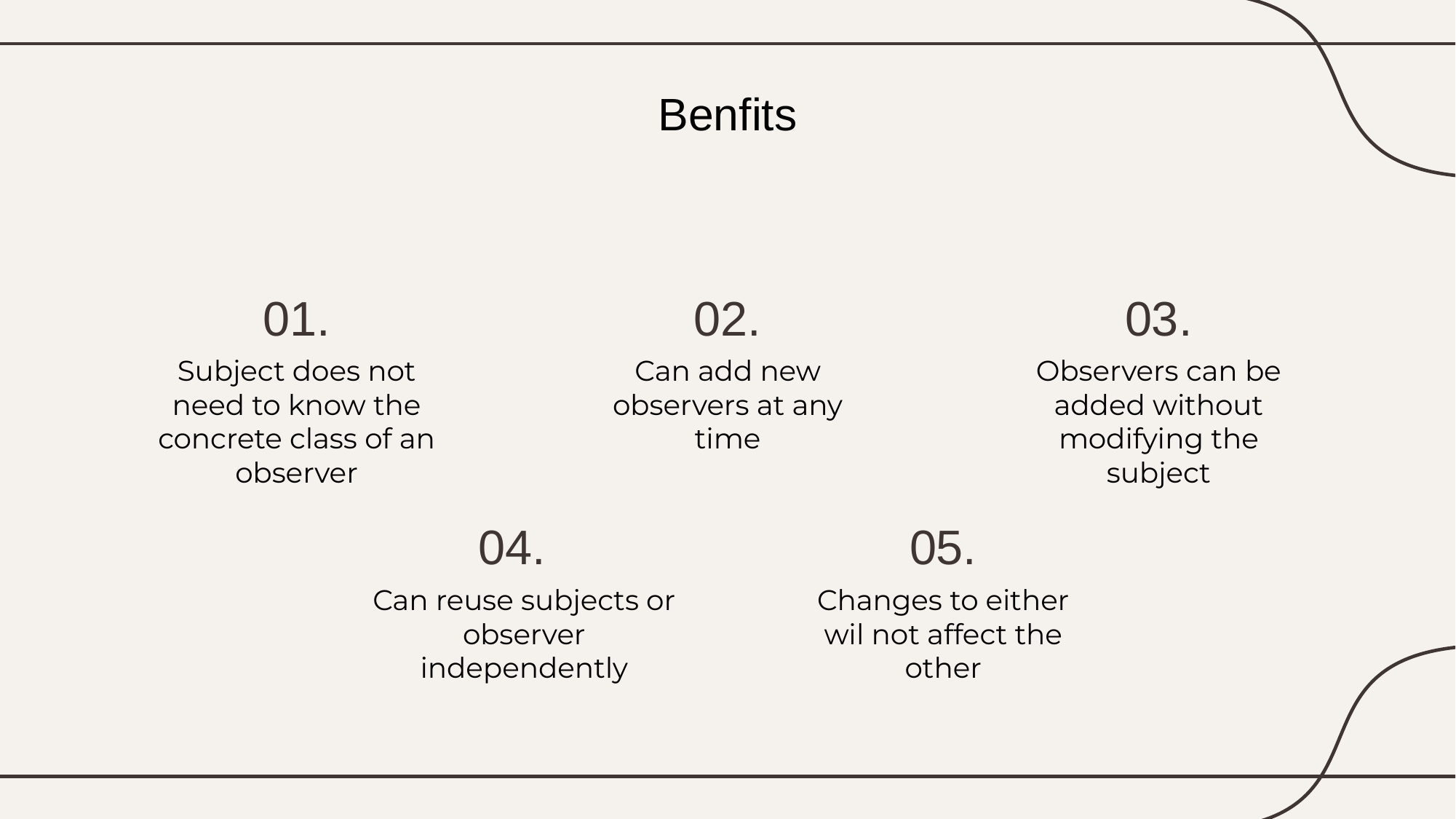

# Benfits
01.
02.
03.
Subject does not need to know the concrete class of an observer
Can add new observers at any time
Observers can be added without modifying the subject
04.
05.
Can reuse subjects or observer independently
Changes to either wil not affect the other